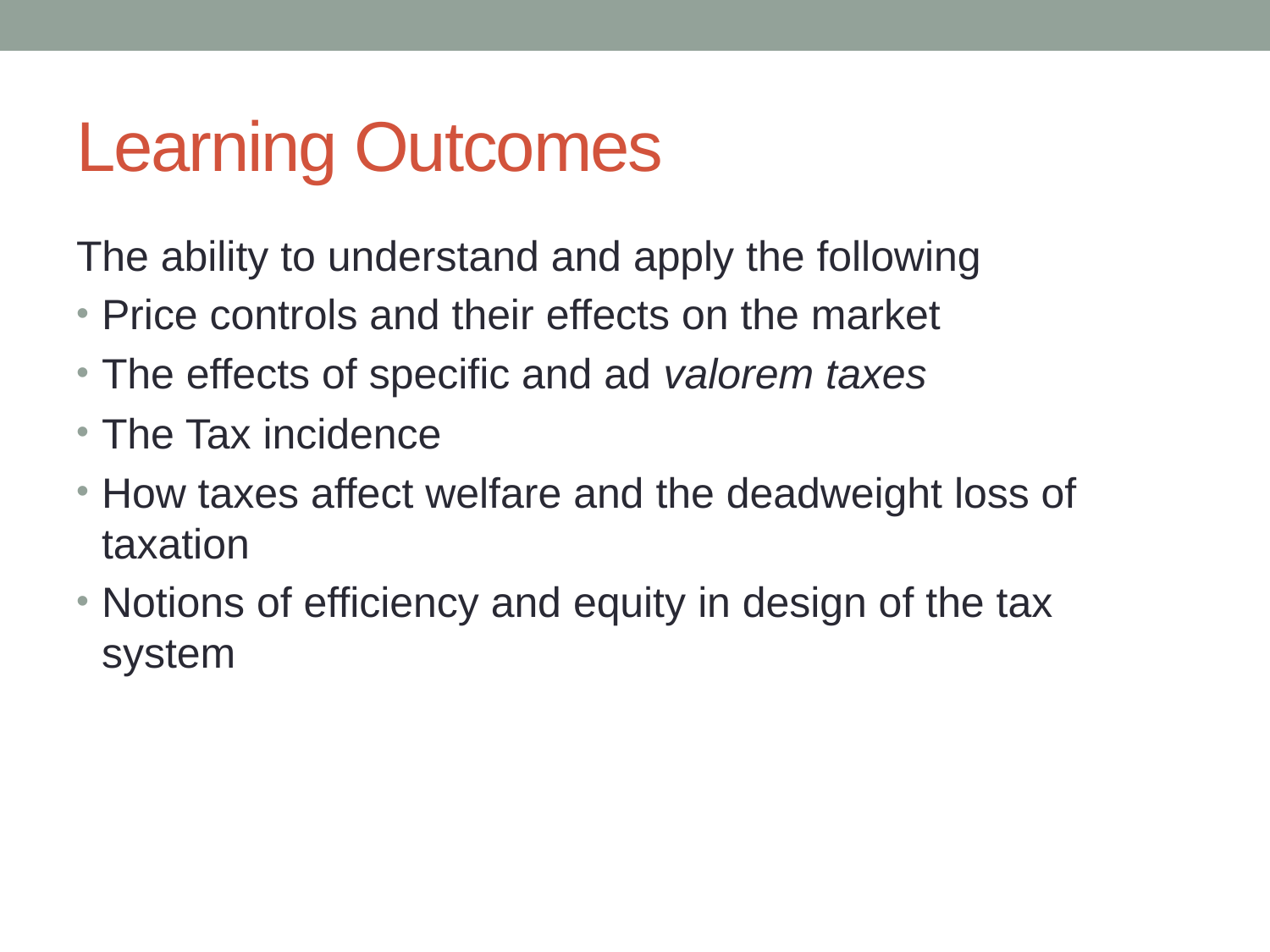

# Learning Outcomes
The ability to understand and apply the following
Price controls and their effects on the market
The effects of specific and ad valorem taxes
The Tax incidence
How taxes affect welfare and the deadweight loss of taxation
Notions of efficiency and equity in design of the tax system